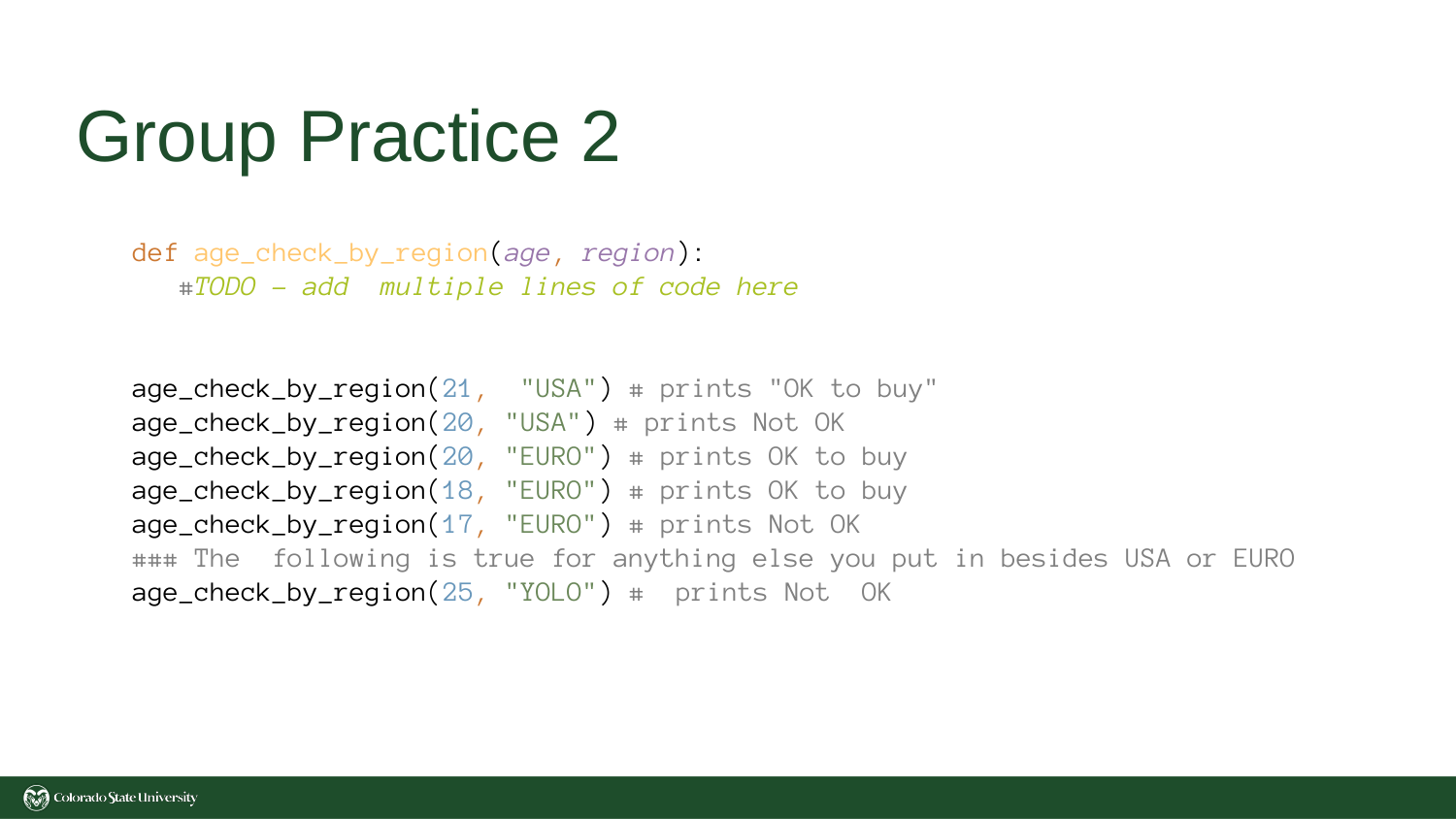

# Group Practice 2
def age_check_by_region(age, region):
   #TODO - add  multiple lines of code here
age_check_by_region(21,  "USA") # prints "OK to buy"
age_check_by_region(20, "USA") # prints Not OK
age_check_by_region(20, "EURO") # prints OK to buy
age_check_by_region(18, "EURO") # prints OK to buy
age_check_by_region(17, "EURO") # prints Not OK
### The  following is true for anything else you put in besides USA or EURO
age_check_by_region(25, "YOLO") #  prints Not  OK